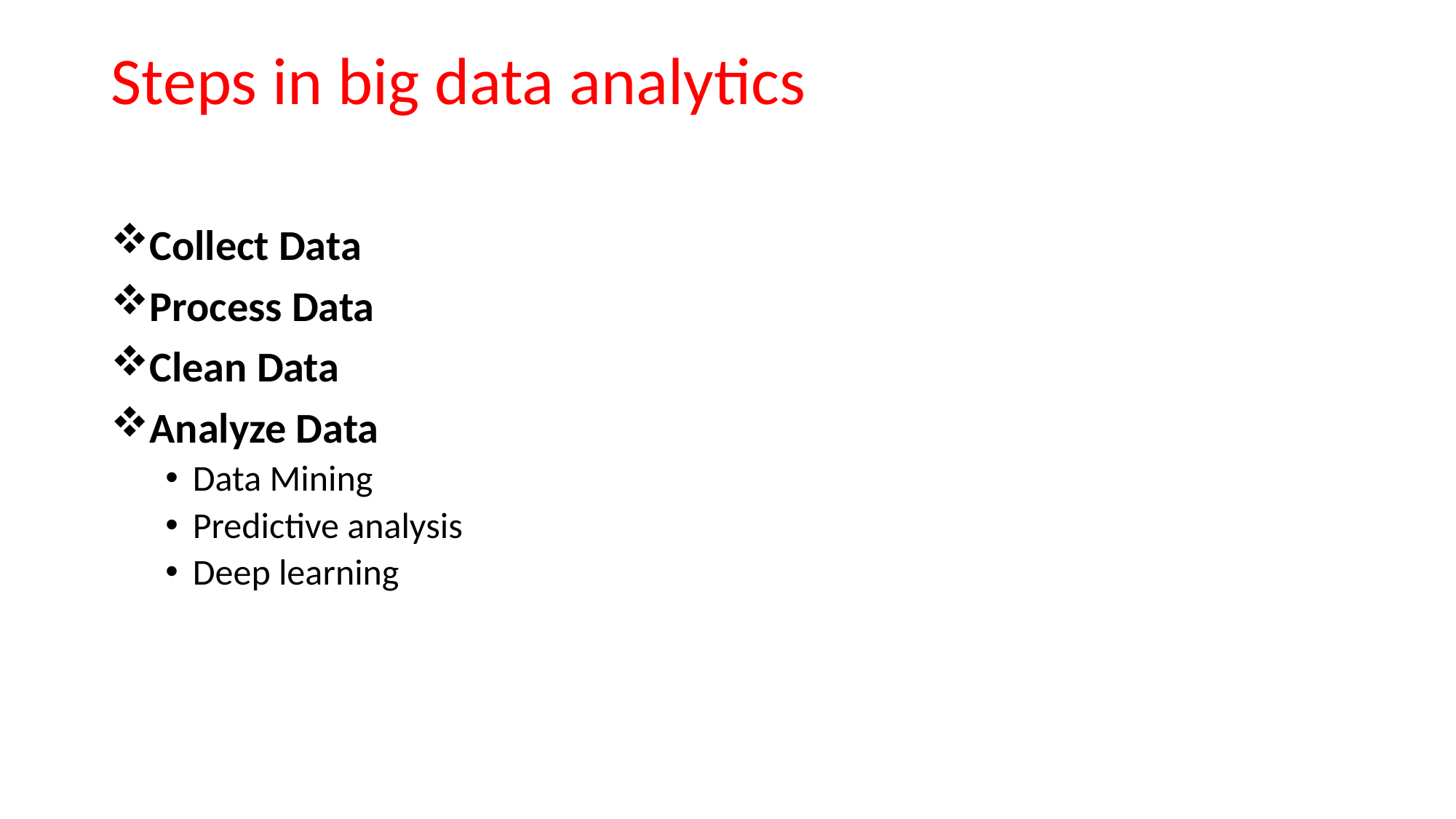

# Steps in big data analytics
Collect Data
Process Data
Clean Data
Analyze Data
Data Mining
Predictive analysis
Deep learning